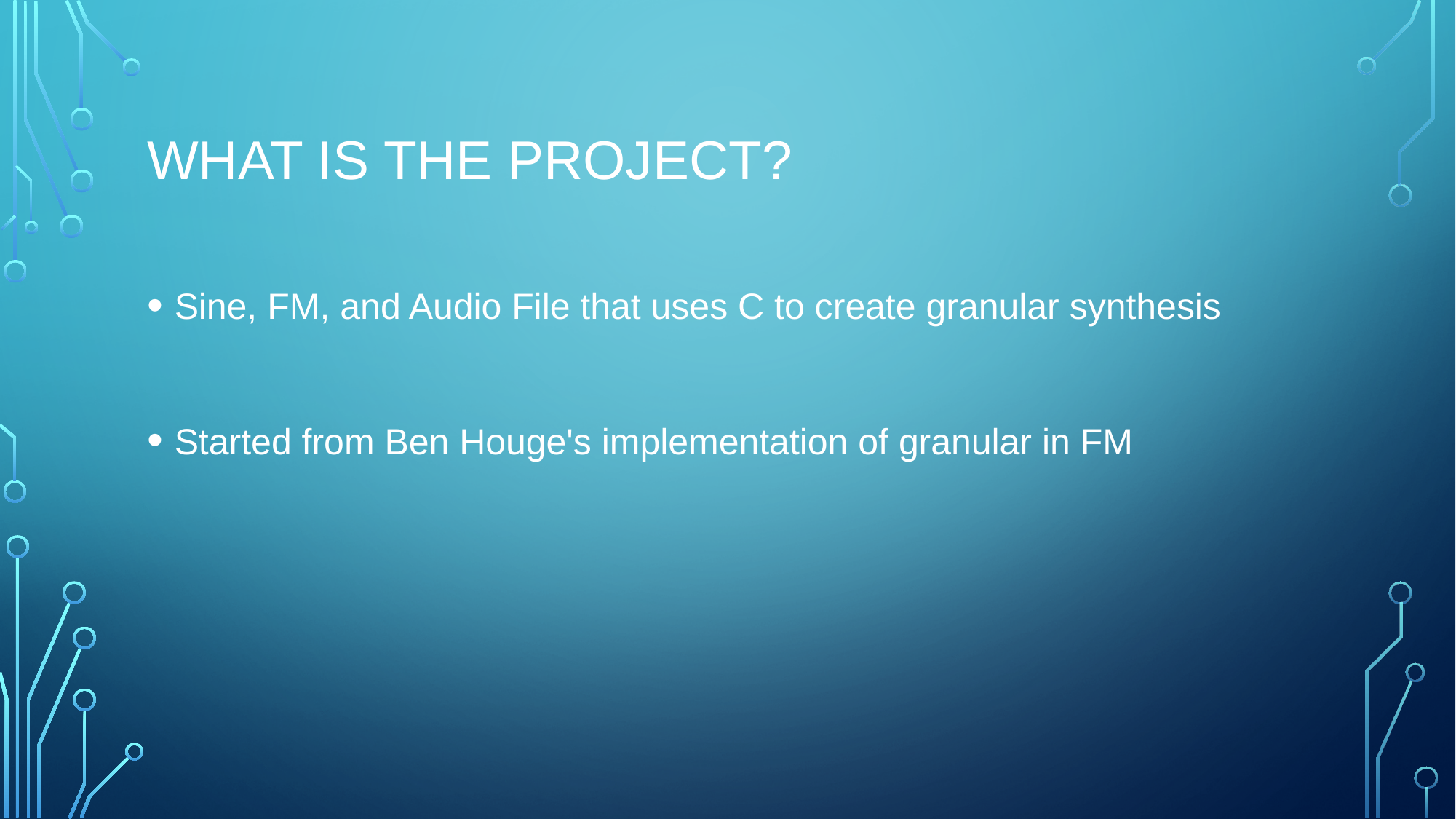

# What is the project?
Sine, FM, and Audio File that uses C to create granular synthesis

Started from Ben Houge's implementation of granular in FM